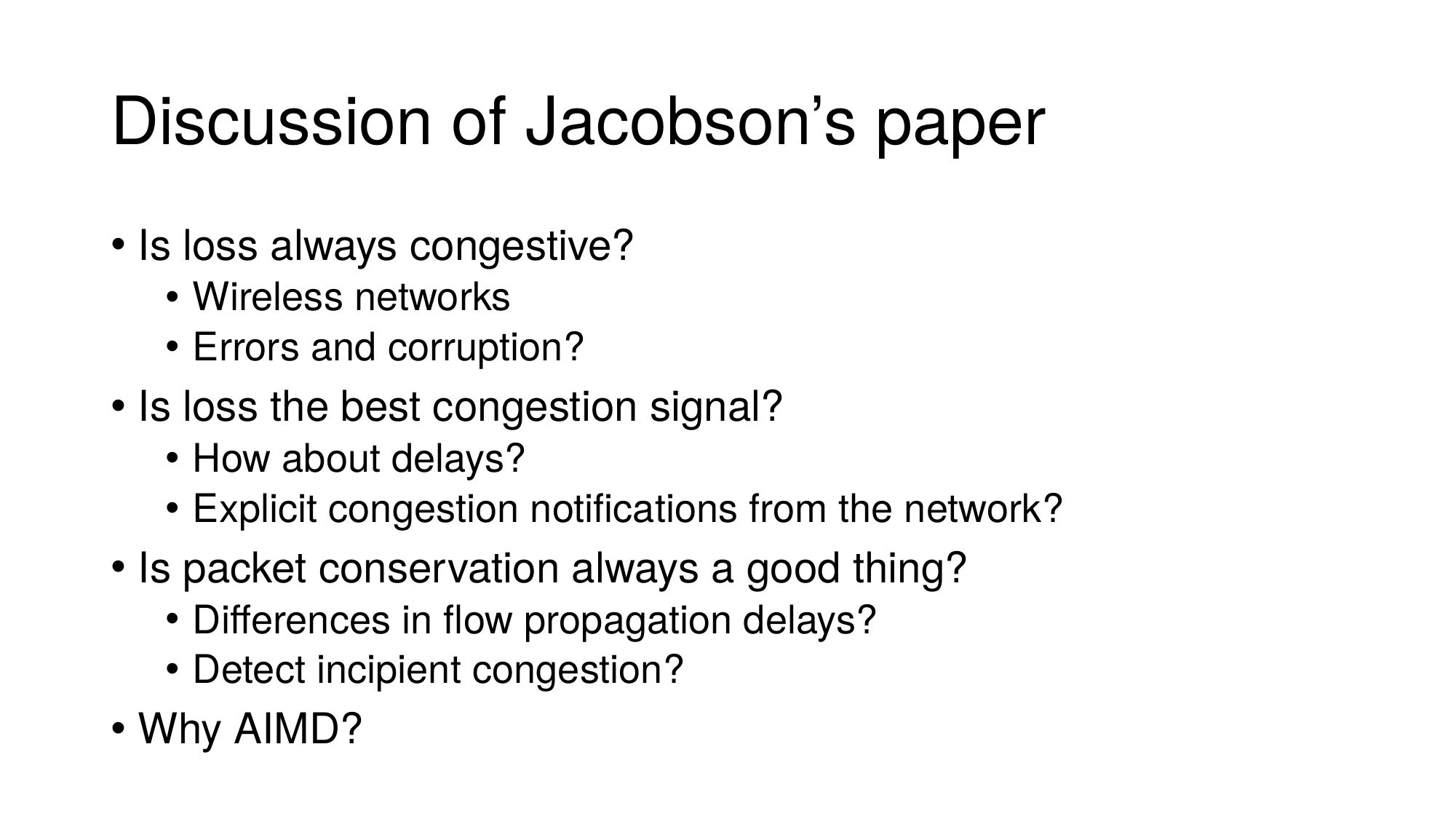

# Discussion of Jacobson’s paper
Is loss always congestive?
Wireless networks
Errors and corruption?
Is loss the best congestion signal?
How about delays?
Explicit congestion notifications from the network?
Is packet conservation always a good thing?
Differences in flow propagation delays?
Detect incipient congestion?
Why AIMD?